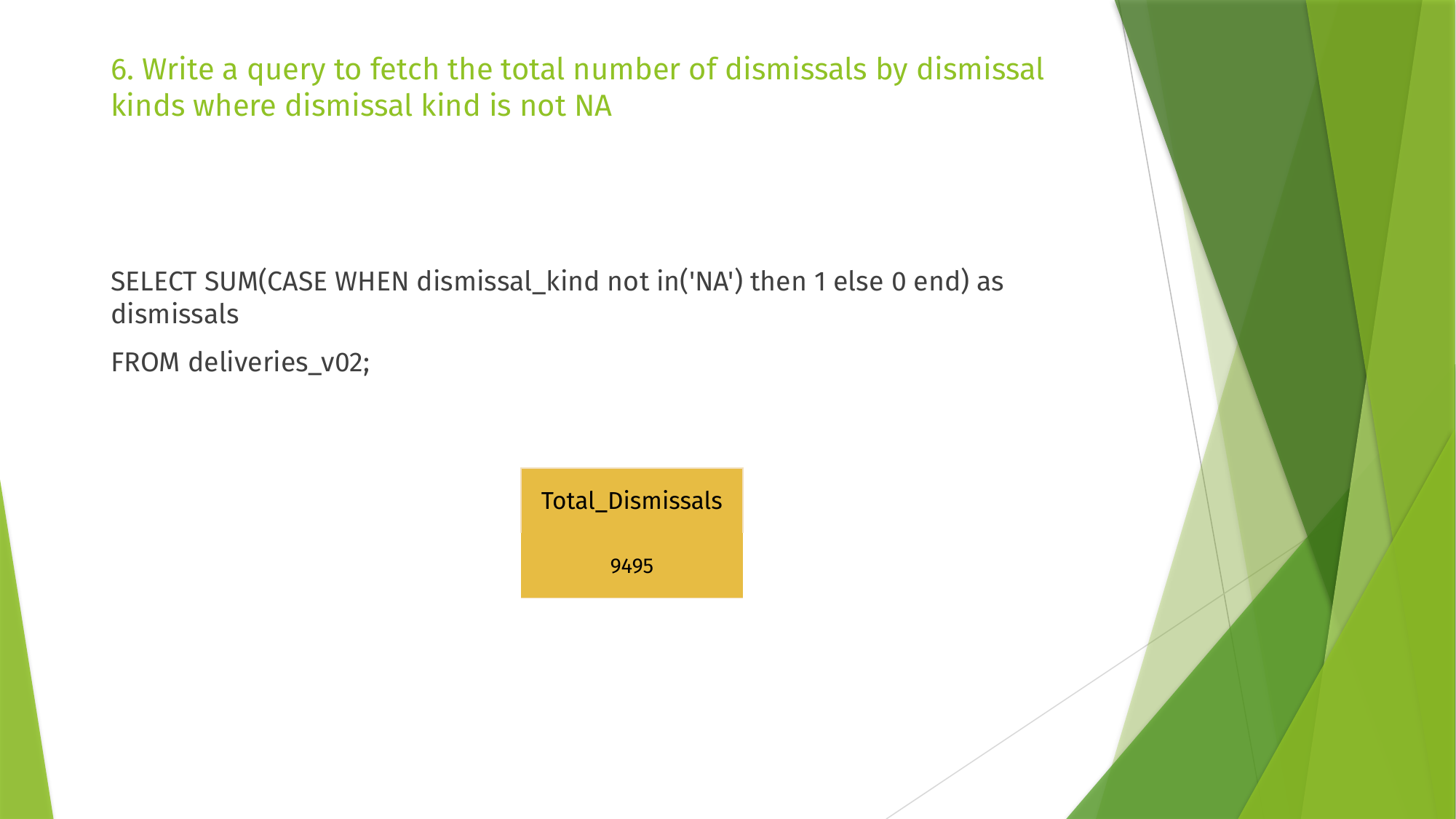

# 6. Write a query to fetch the total number of dismissals by dismissal kinds where dismissal kind is not NA
SELECT SUM(CASE WHEN dismissal_kind not in('NA') then 1 else 0 end) as  dismissals
FROM deliveries_v02;

| Total\_Dismissals |
| --- |
| 9495 |